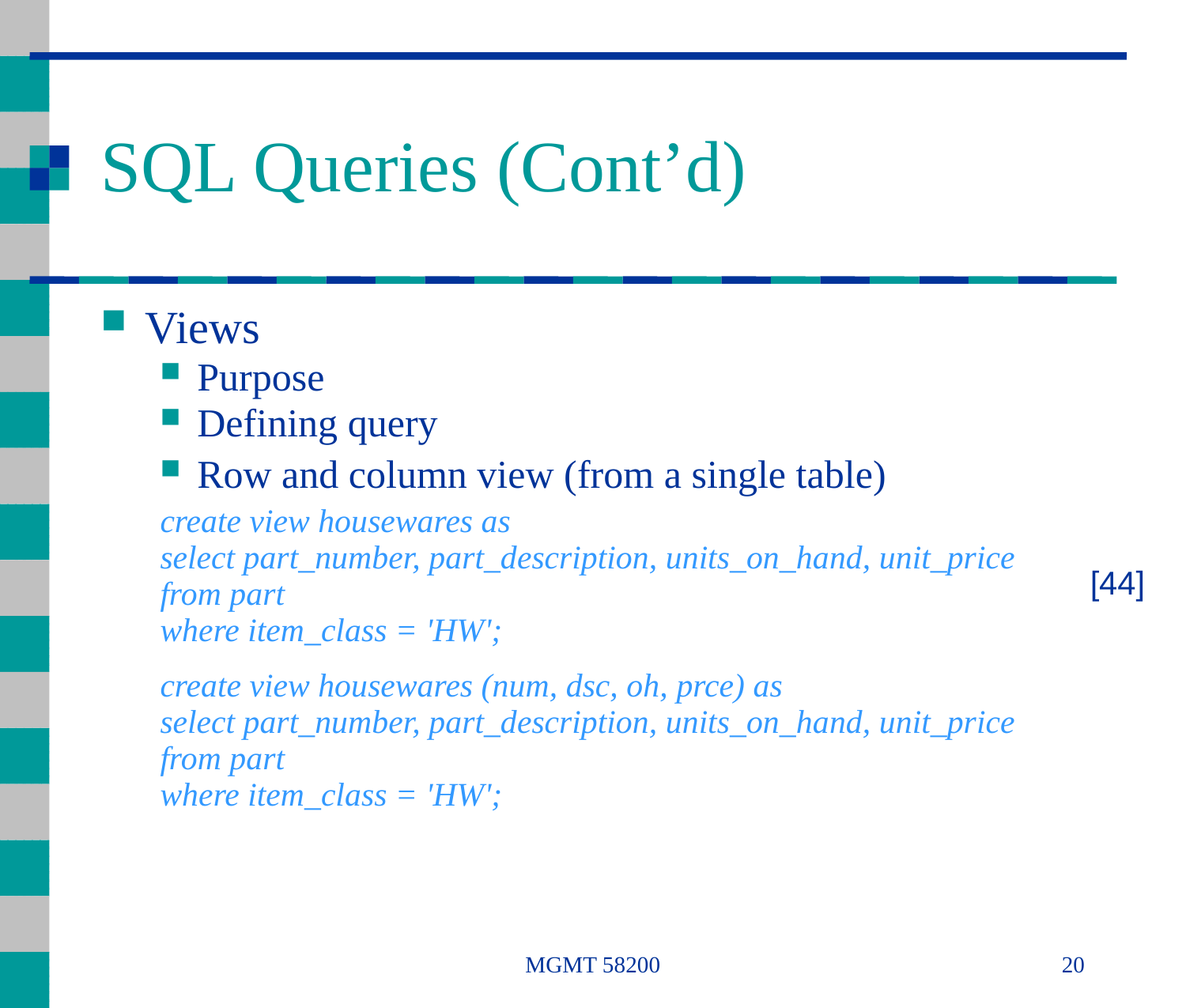

# SQL Queries (Cont’d)
Views
Purpose
Defining query
Row and column view (from a single table)
create view housewares as
select part_number, part_description, units_on_hand, unit_price
from part
where item_class = 'HW';
create view housewares (num, dsc, oh, prce) as
select part_number, part_description, units_on_hand, unit_price
from part
where item_class = 'HW';

[44]
MGMT 58200
20